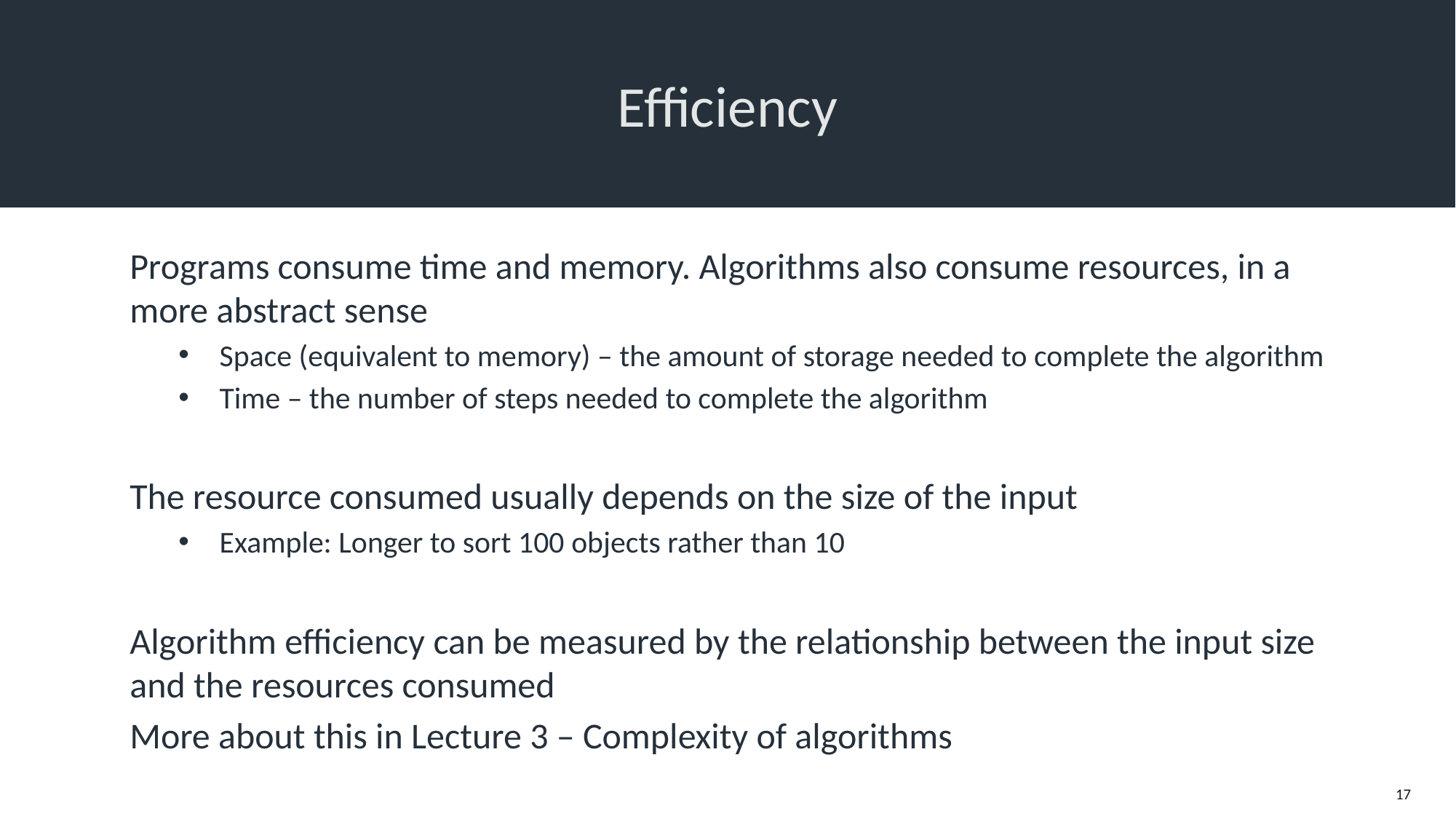

# Efficiency
Programs consume time and memory. Algorithms also consume resources, in a more abstract sense
Space (equivalent to memory) – the amount of storage needed to complete the algorithm
Time – the number of steps needed to complete the algorithm

The resource consumed usually depends on the size of the input
Example: Longer to sort 100 objects rather than 10

Algorithm efficiency can be measured by the relationship between the input size and the resources consumed
More about this in Lecture 3 – Complexity of algorithms